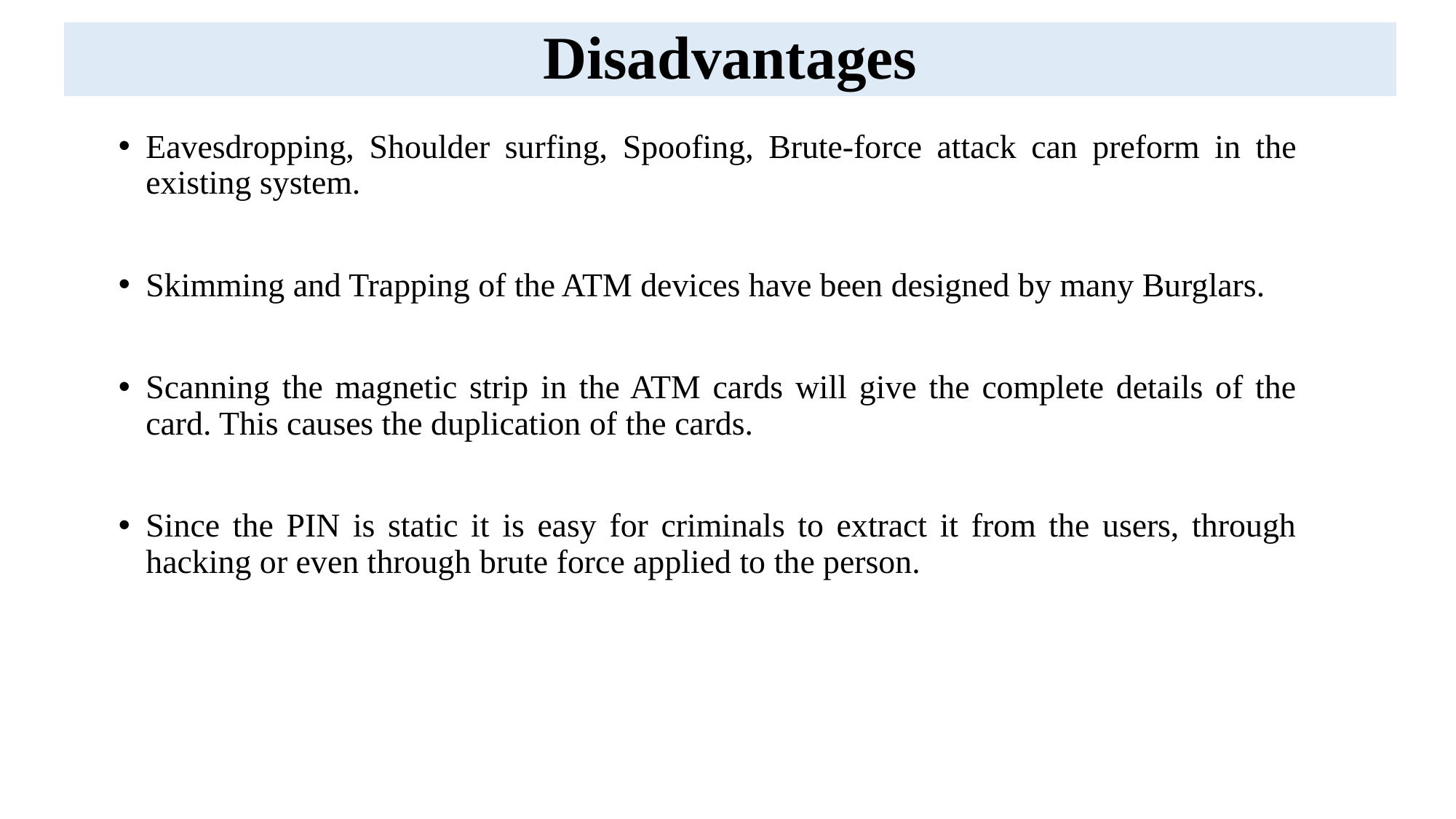

# Disadvantages
Eavesdropping, Shoulder surfing, Spoofing, Brute-force attack can preform in the existing system.

Skimming and Trapping of the ATM devices have been designed by many Burglars.

Scanning the magnetic strip in the ATM cards will give the complete details of the card. This causes the duplication of the cards.

Since the PIN is static it is easy for criminals to extract it from the users, through hacking or even through brute force applied to the person.